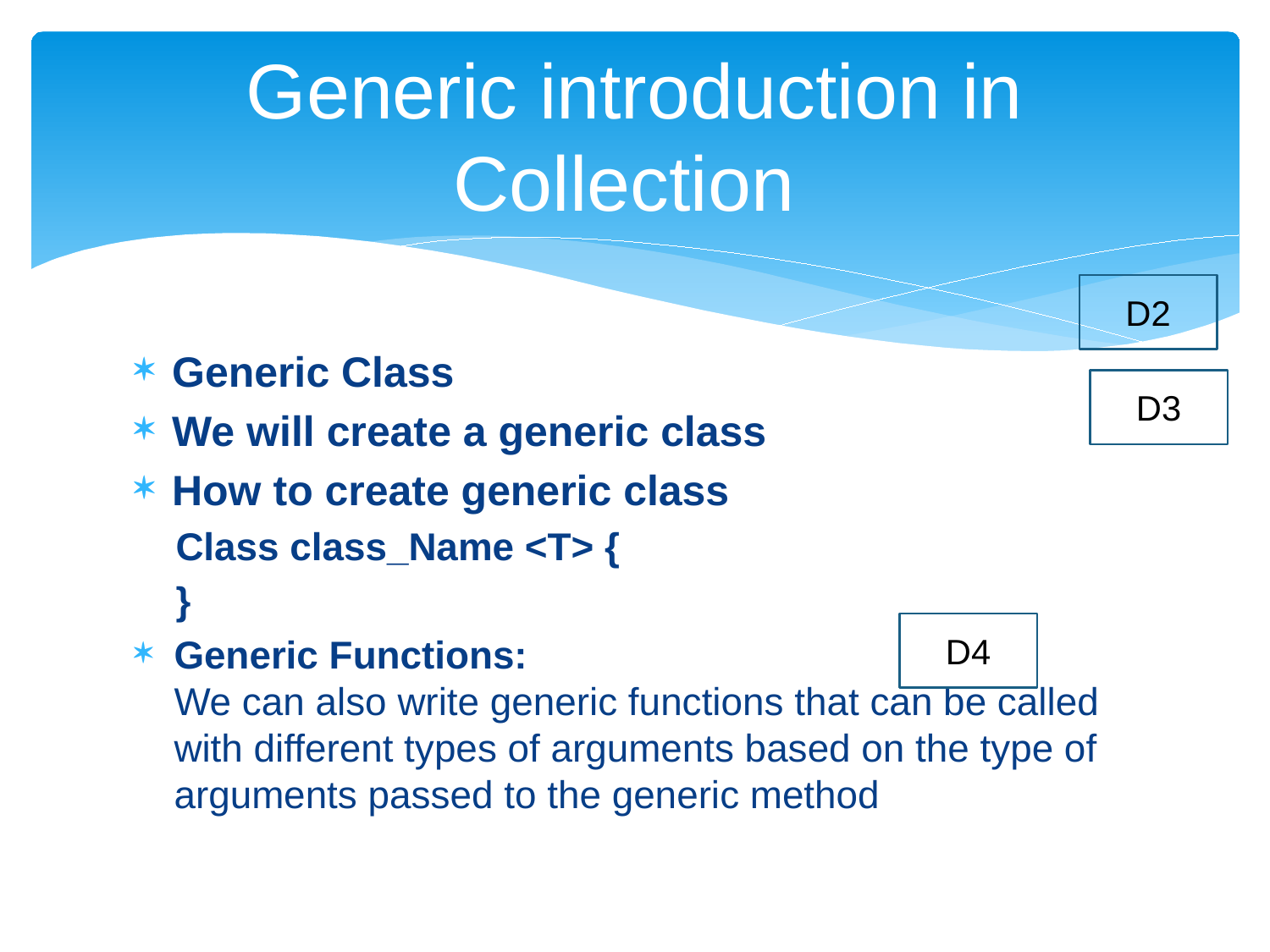

# Generic introduction in Collection
D2
Generic Class
We will create a generic class
How to create generic class
Class class_Name <T> {
}
Generic Functions: 
We can also write generic functions that can be called with different types of arguments based on the type of arguments passed to the generic method
D3
D4